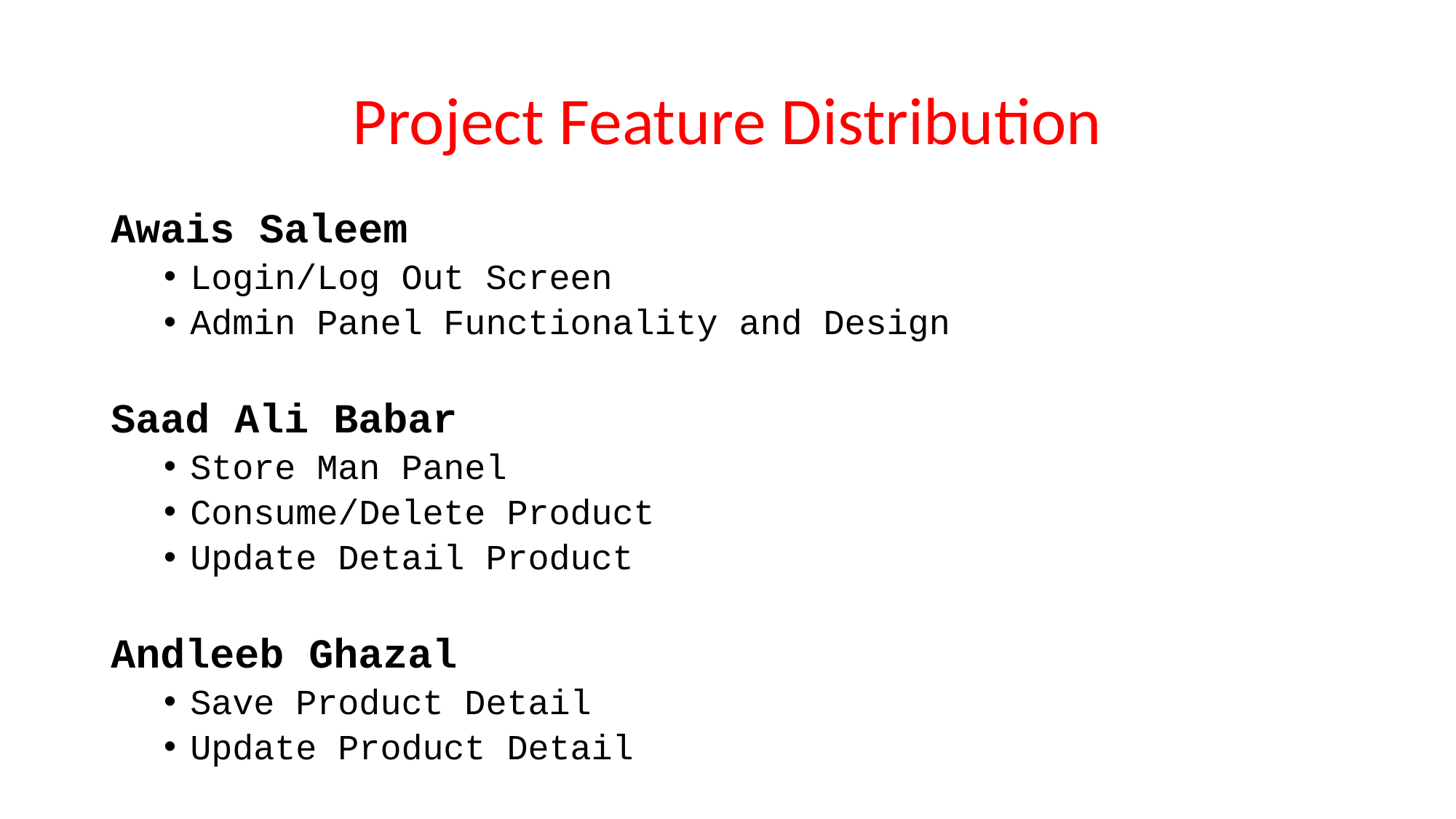

# Project Feature Distribution
Awais Saleem
Login/Log Out Screen
Admin Panel Functionality and Design

Saad Ali Babar
Store Man Panel
Consume/Delete Product
Update Detail Product

Andleeb Ghazal
Save Product Detail
Update Product Detail